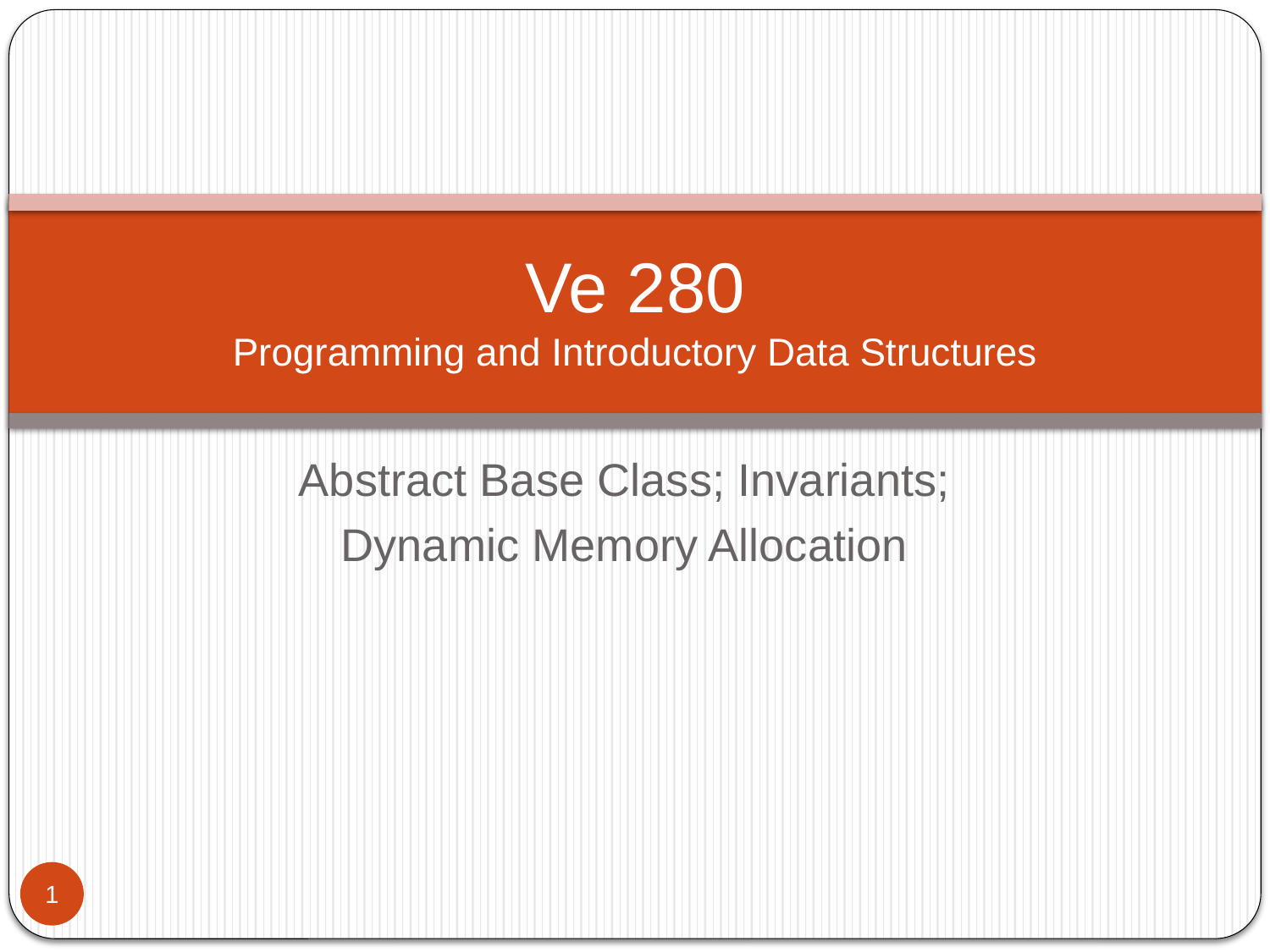

# Ve 280 Programming and Introductory Data Structures
Abstract Base Class; Invariants;
Dynamic Memory Allocation
1